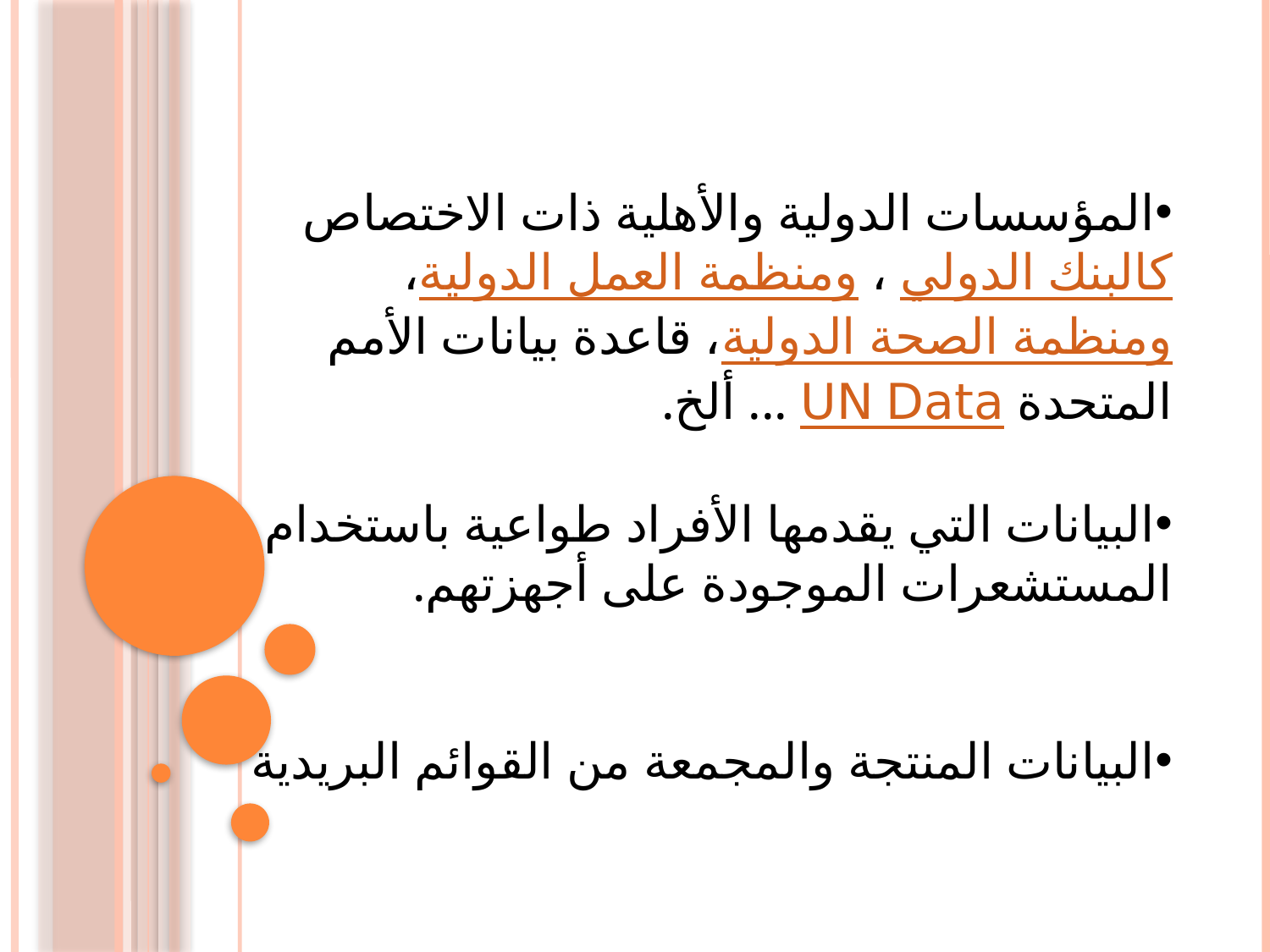

المؤسسات الدولية والأهلية ذات الاختصاص كالبنك الدولي ، ومنظمة العمل الدولية، ومنظمة الصحة الدولية، قاعدة بيانات الأمم المتحدة UN Data ... ألخ.

البيانات التي يقدمها الأفراد طواعية باستخدام المستشعرات الموجودة على أجهزتهم.

البيانات المنتجة والمجمعة من القوائم البريدية